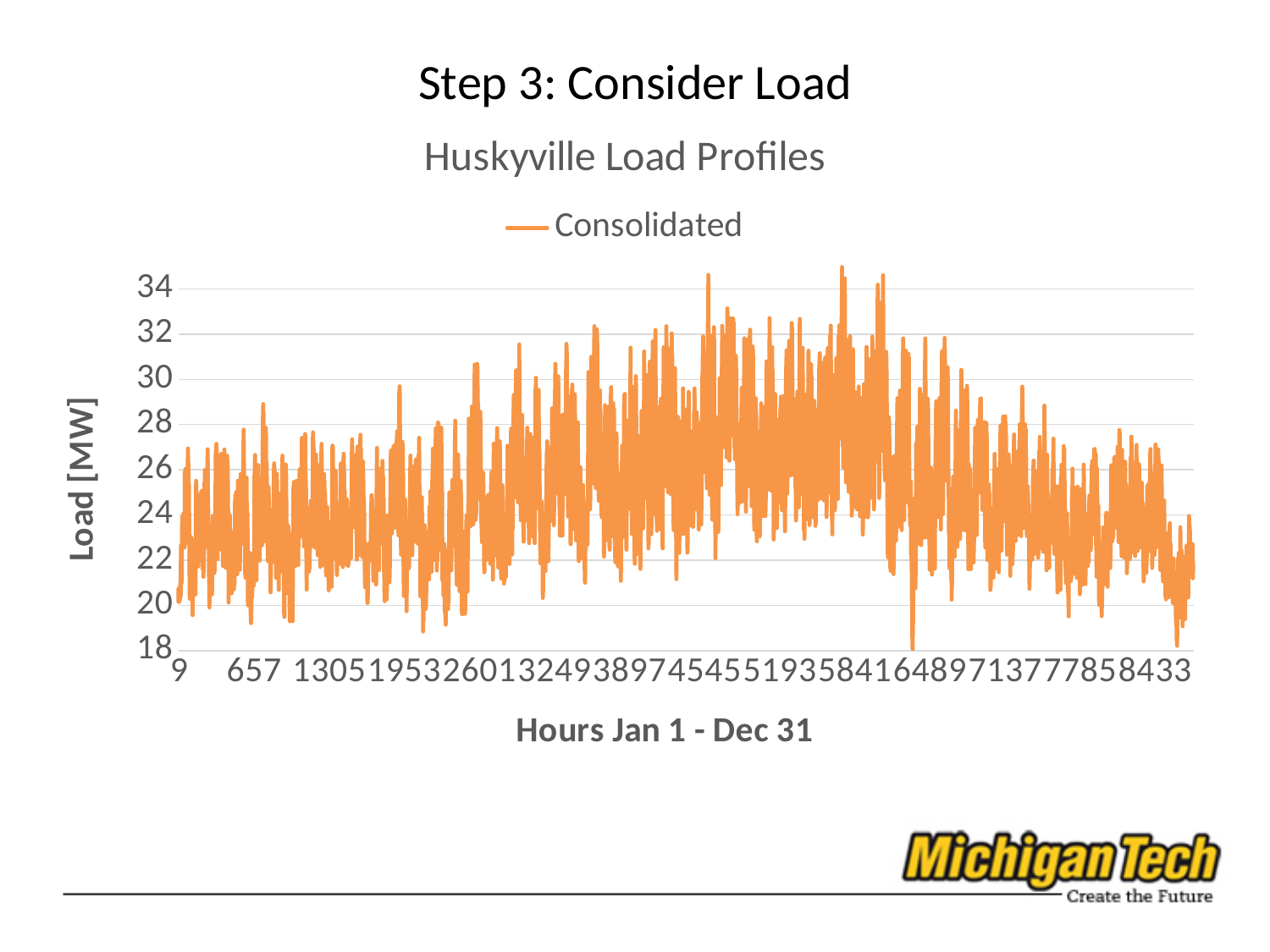

# Step 3: Consider Load

### Chart: Huskyville Load Profiles

| Category | Consolidated |
|---|---|